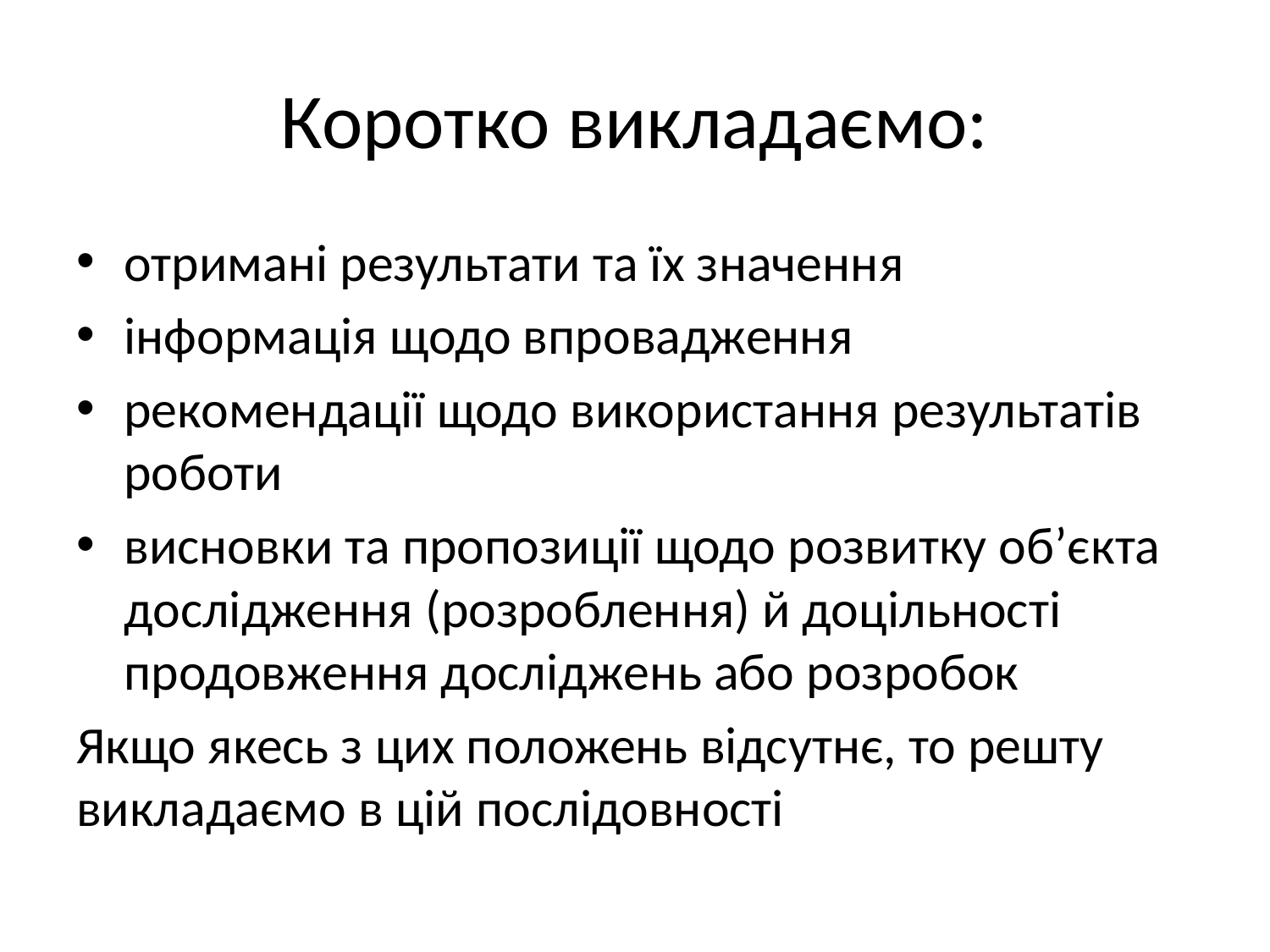

# Коротко викладаємо:
отримані результати та їх значення
інформація щодо впровадження
рекомендації щодо використання результатів роботи
висновки та пропозиції щодо розвитку об’єкта дослідження (розроблення) й доцільності продовження досліджень або розробок
Якщо якесь з цих положень відсутнє, то решту викладаємо в цій послідовності